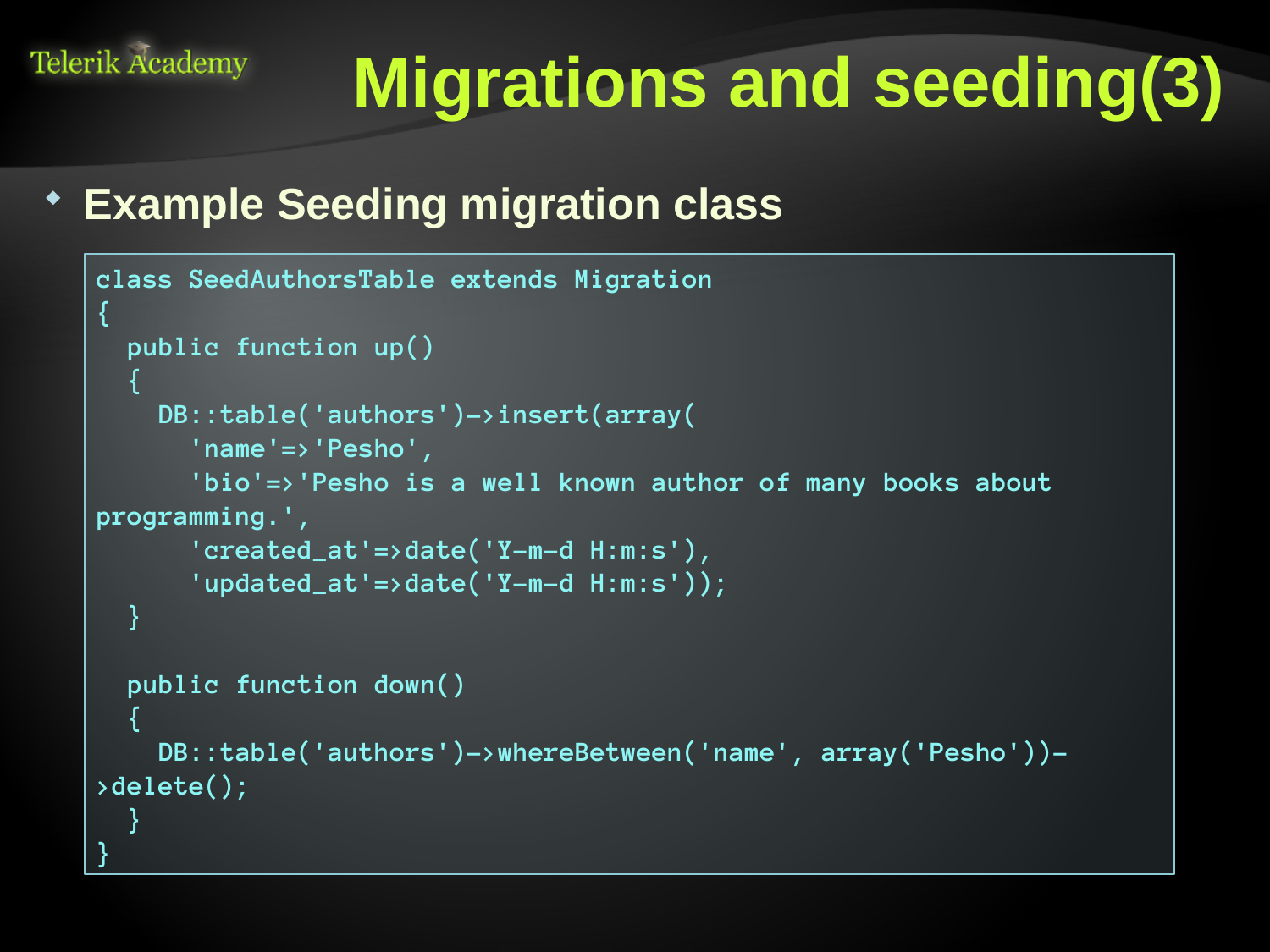

# Migrations and seeding(3)
Example Seeding migration class

class SeedAuthorsTable extends Migration
{
  public function up()
  {
    DB::table('authors')->insert(array(
      'name'=>'Pesho',
      'bio'=>'Pesho is a well known author of many books about programming.',
      'created_at'=>date('Y-m-d H:m:s'),
      'updated_at'=>date('Y-m-d H:m:s'));
  }

  public function down()
  {
    DB::table('authors')->whereBetween('name', array('Pesho'))->delete();
  }
}